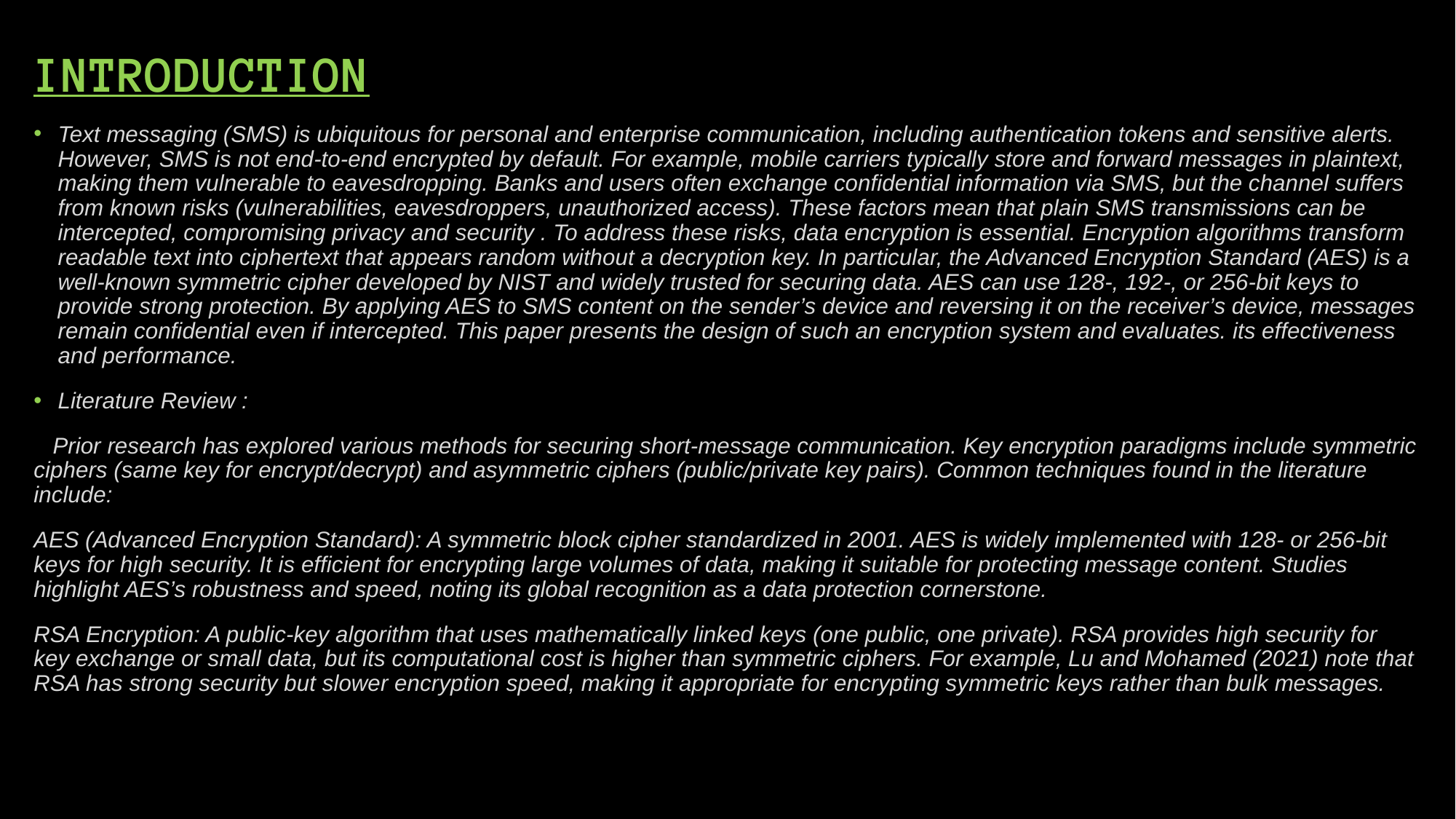

# INTRODUCTION
Text messaging (SMS) is ubiquitous for personal and enterprise communication, including authentication tokens and sensitive alerts. However, SMS is not end-to-end encrypted by default. For example, mobile carriers typically store and forward messages in plaintext, making them vulnerable to eavesdropping. Banks and users often exchange confidential information via SMS, but the channel suffers from known risks (vulnerabilities, eavesdroppers, unauthorized access). These factors mean that plain SMS transmissions can be intercepted, compromising privacy and security . To address these risks, data encryption is essential. Encryption algorithms transform readable text into ciphertext that appears random without a decryption key. In particular, the Advanced Encryption Standard (AES) is a well-known symmetric cipher developed by NIST and widely trusted for securing data. AES can use 128-, 192-, or 256-bit keys to provide strong protection. By applying AES to SMS content on the sender’s device and reversing it on the receiver’s device, messages remain confidential even if intercepted. This paper presents the design of such an encryption system and evaluates. its effectiveness and performance.
Literature Review :
   Prior research has explored various methods for securing short-message communication. Key encryption paradigms include symmetric ciphers (same key for encrypt/decrypt) and asymmetric ciphers (public/private key pairs). Common techniques found in the literature include:
AES (Advanced Encryption Standard): A symmetric block cipher standardized in 2001. AES is widely implemented with 128- or 256-bit keys for high security. It is efficient for encrypting large volumes of data, making it suitable for protecting message content. Studies highlight AES’s robustness and speed, noting its global recognition as a data protection cornerstone.
RSA Encryption: A public-key algorithm that uses mathematically linked keys (one public, one private). RSA provides high security for key exchange or small data, but its computational cost is higher than symmetric ciphers. For example, Lu and Mohamed (2021) note that RSA has strong security but slower encryption speed, making it appropriate for encrypting symmetric keys rather than bulk messages.